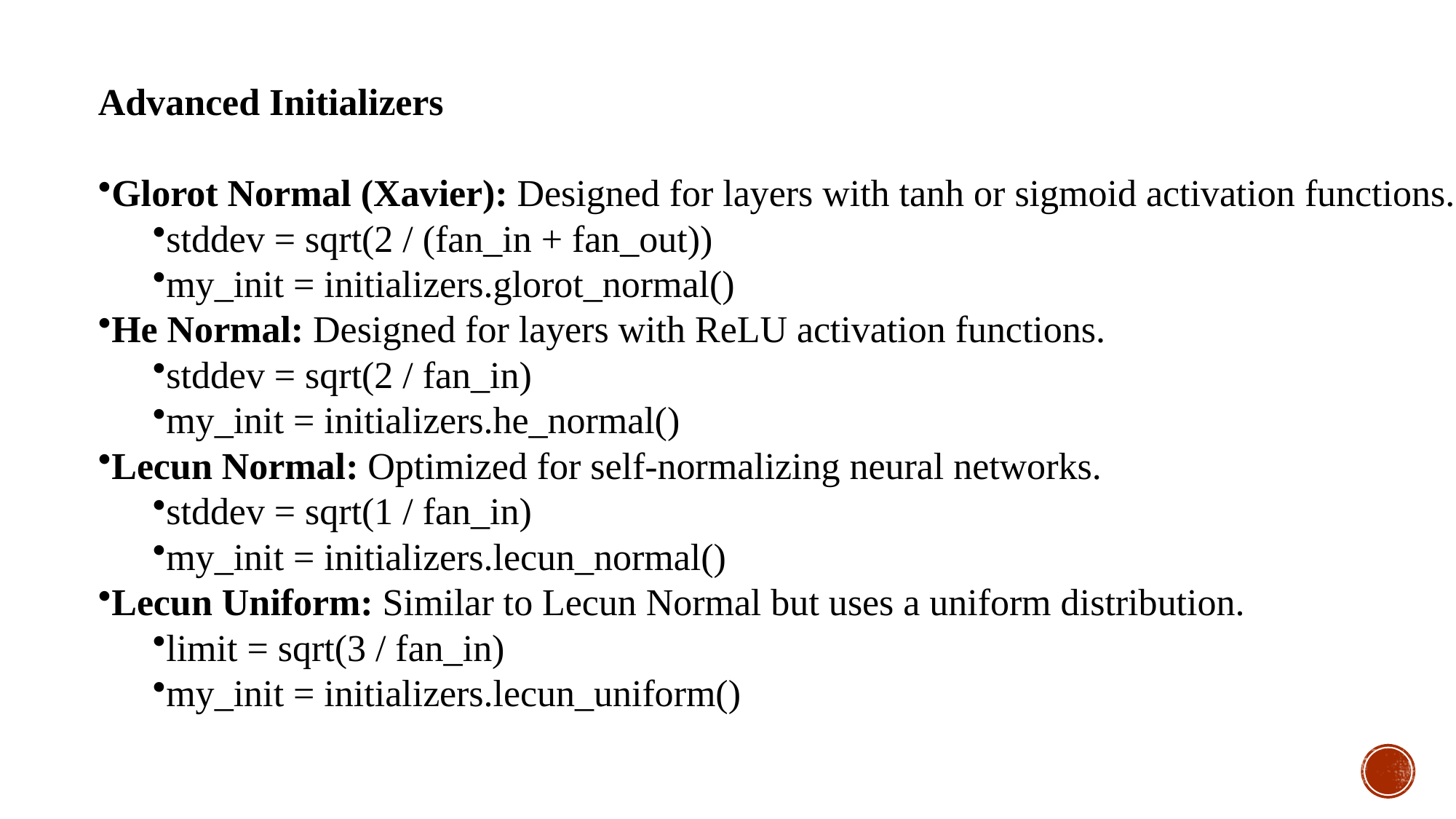

Advanced Initializers

Glorot Normal (Xavier): Designed for layers with tanh or sigmoid activation functions.
stddev = sqrt(2 / (fan_in + fan_out))
my_init = initializers.glorot_normal()
He Normal: Designed for layers with ReLU activation functions.
stddev = sqrt(2 / fan_in)
my_init = initializers.he_normal()
Lecun Normal: Optimized for self-normalizing neural networks.
stddev = sqrt(1 / fan_in)
my_init = initializers.lecun_normal()
Lecun Uniform: Similar to Lecun Normal but uses a uniform distribution.
limit = sqrt(3 / fan_in)
my_init = initializers.lecun_uniform()